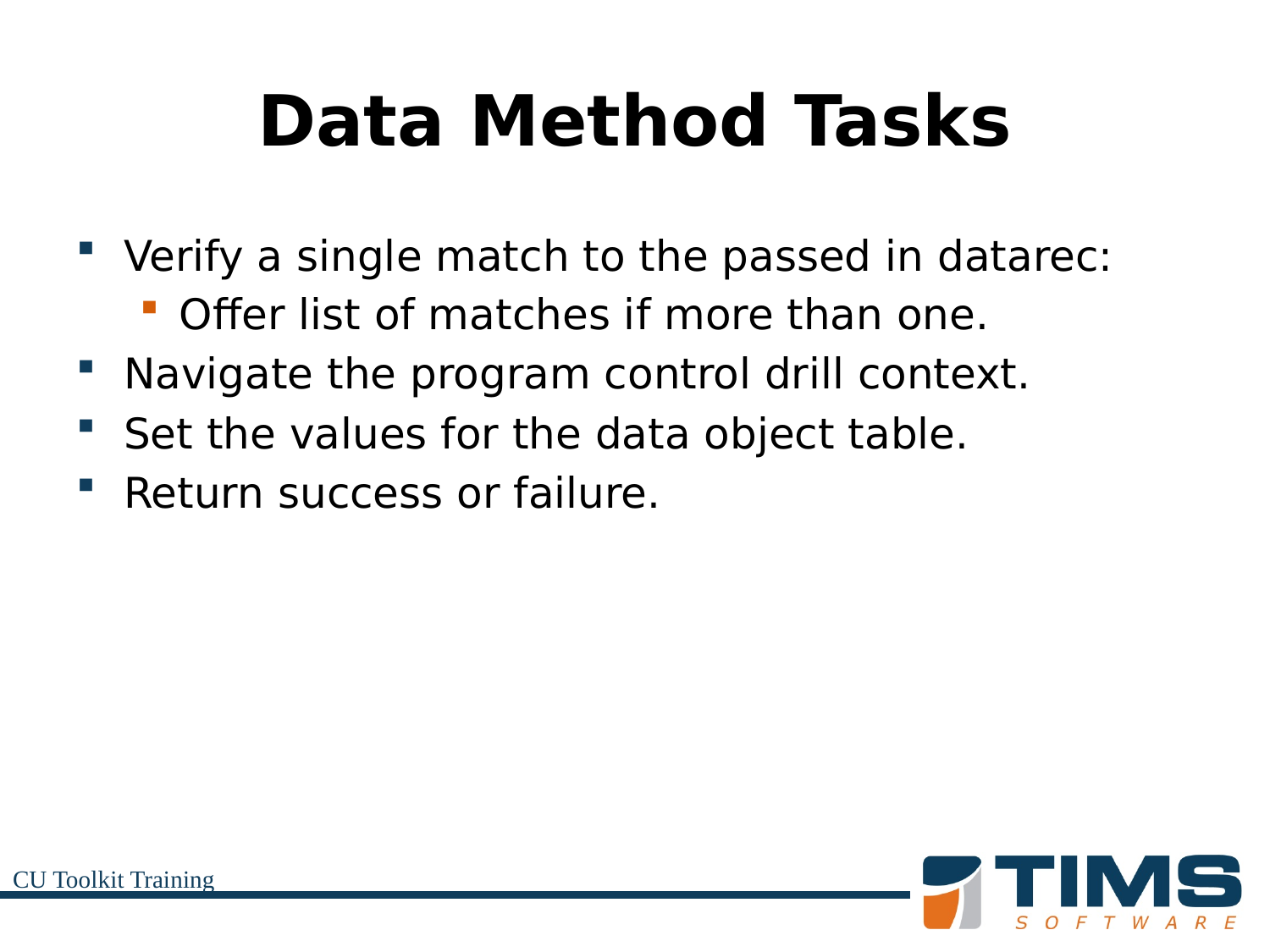

# Data Method Tasks
Verify a single match to the passed in datarec:
Offer list of matches if more than one.
Navigate the program control drill context.
Set the values for the data object table.
Return success or failure.
CU Toolkit Training